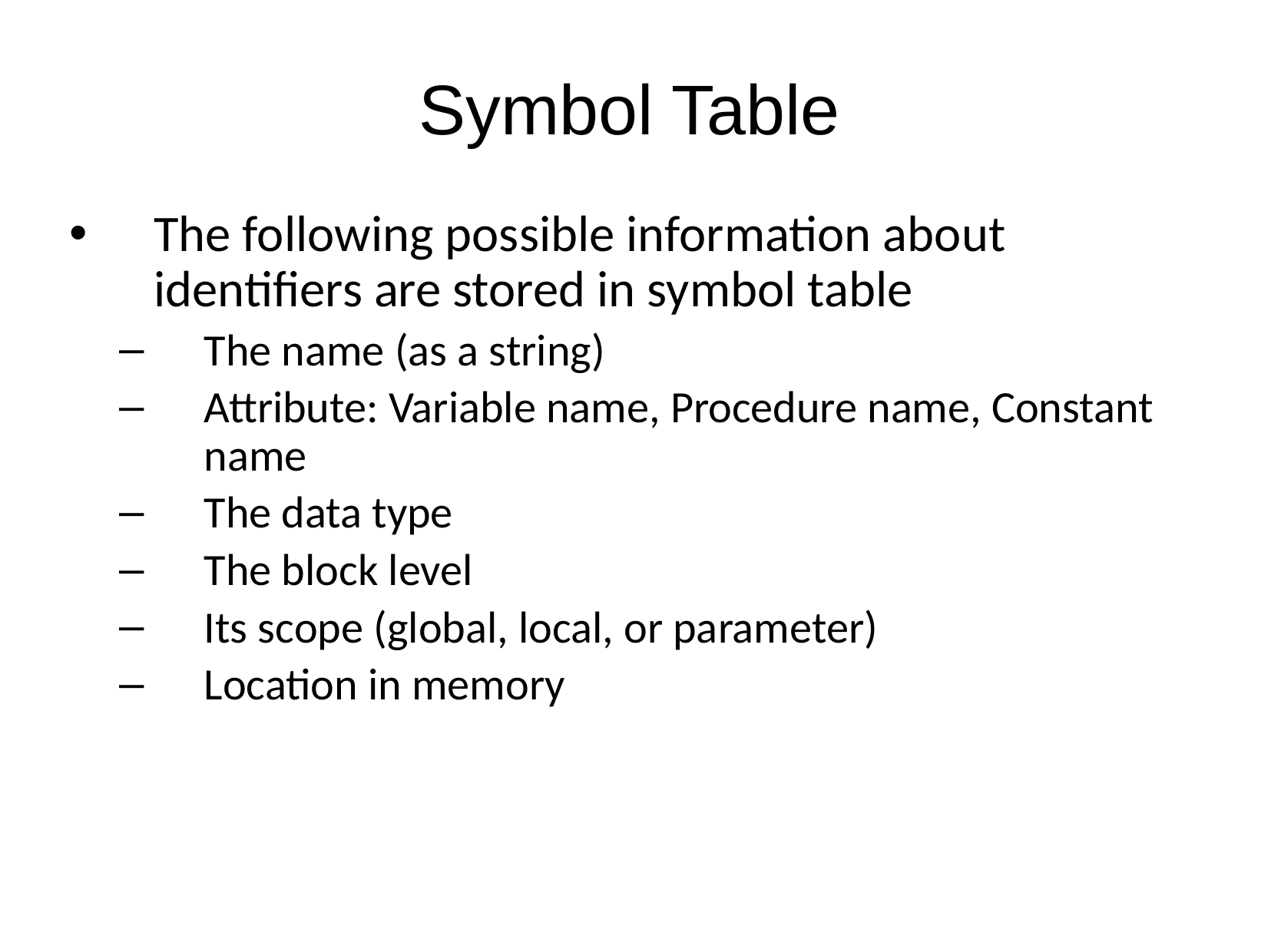

# Symbol Table
The following possible information about identifiers are stored in symbol table
The name (as a string)
Attribute: Variable name, Procedure name, Constant name
The data type
The block level
Its scope (global, local, or parameter)
Location in memory